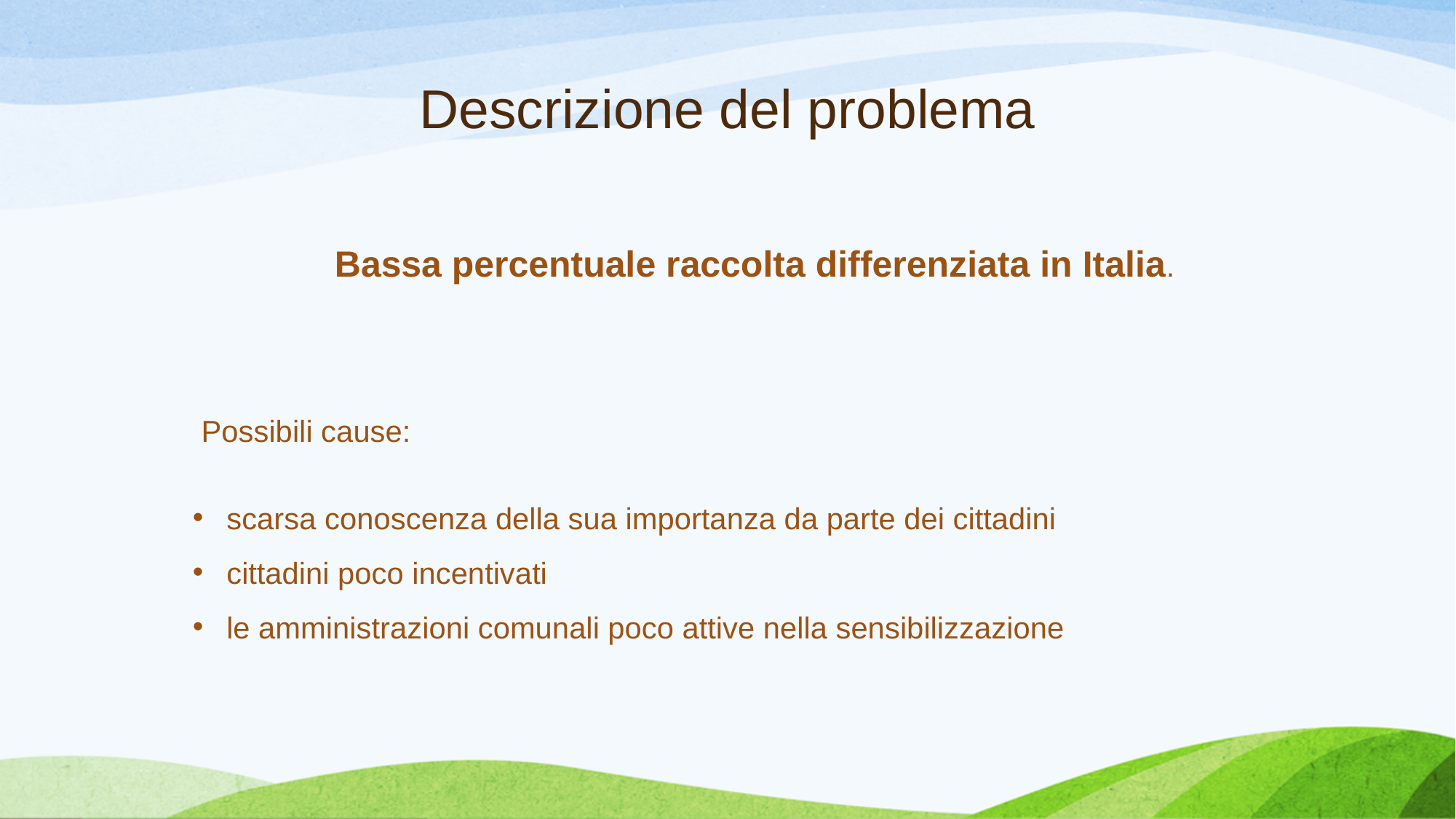

# Descrizione del problema
Bassa percentuale raccolta differenziata in Italia.

Possibili cause:

scarsa conoscenza della sua importanza da parte dei cittadini
cittadini poco incentivati
le amministrazioni comunali poco attive nella sensibilizzazione